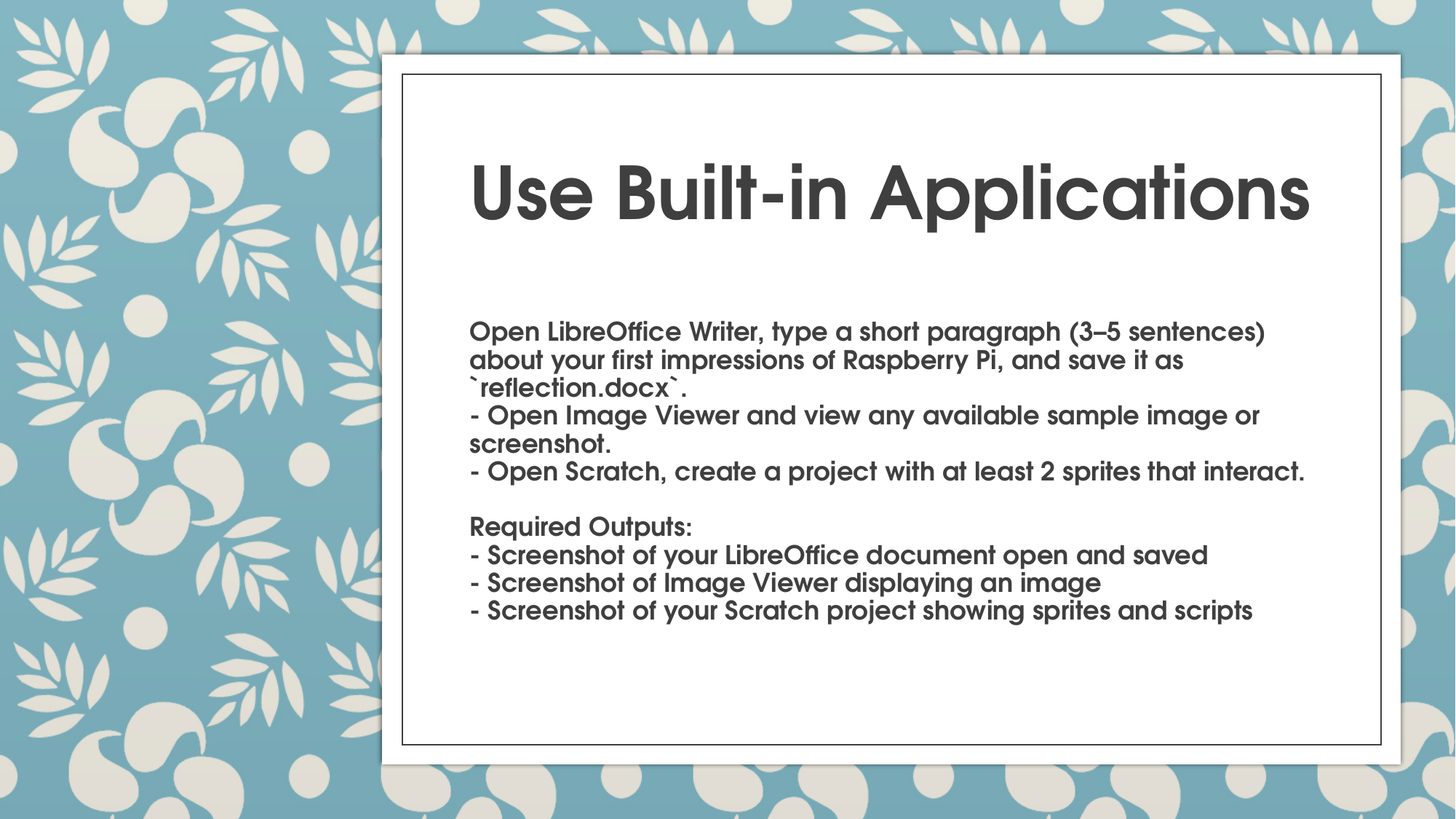

# Use Built-in Applications
Open LibreOffice Writer, type a short paragraph (3–5 sentences) about your first impressions of Raspberry Pi, and save it as `reflection.docx`.
- Open Image Viewer and view any available sample image or screenshot.
- Open Scratch, create a project with at least 2 sprites that interact.
Required Outputs:
- Screenshot of your LibreOffice document open and saved
- Screenshot of Image Viewer displaying an image
- Screenshot of your Scratch project showing sprites and scripts